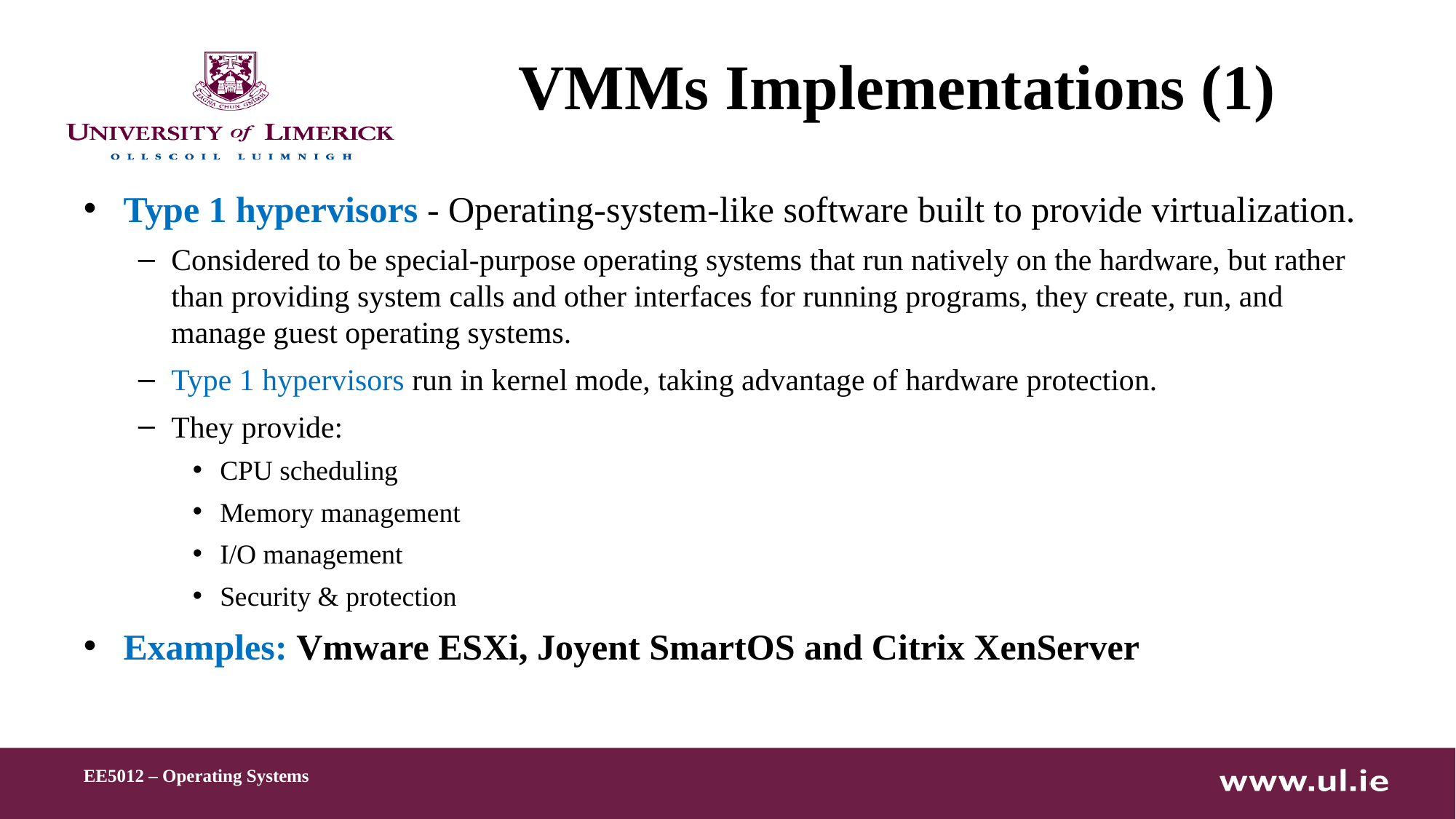

# VMMs Implementations (1)
Type 1 hypervisors - Operating-system-like software built to provide virtualization.
Considered to be special-purpose operating systems that run natively on the hardware, but rather than providing system calls and other interfaces for running programs, they create, run, and manage guest operating systems.
Type 1 hypervisors run in kernel mode, taking advantage of hardware protection.
They provide:
CPU scheduling
Memory management
I/O management
Security & protection
Examples: Vmware ESXi, Joyent SmartOS and Citrix XenServer

EE5012 – Operating Systems